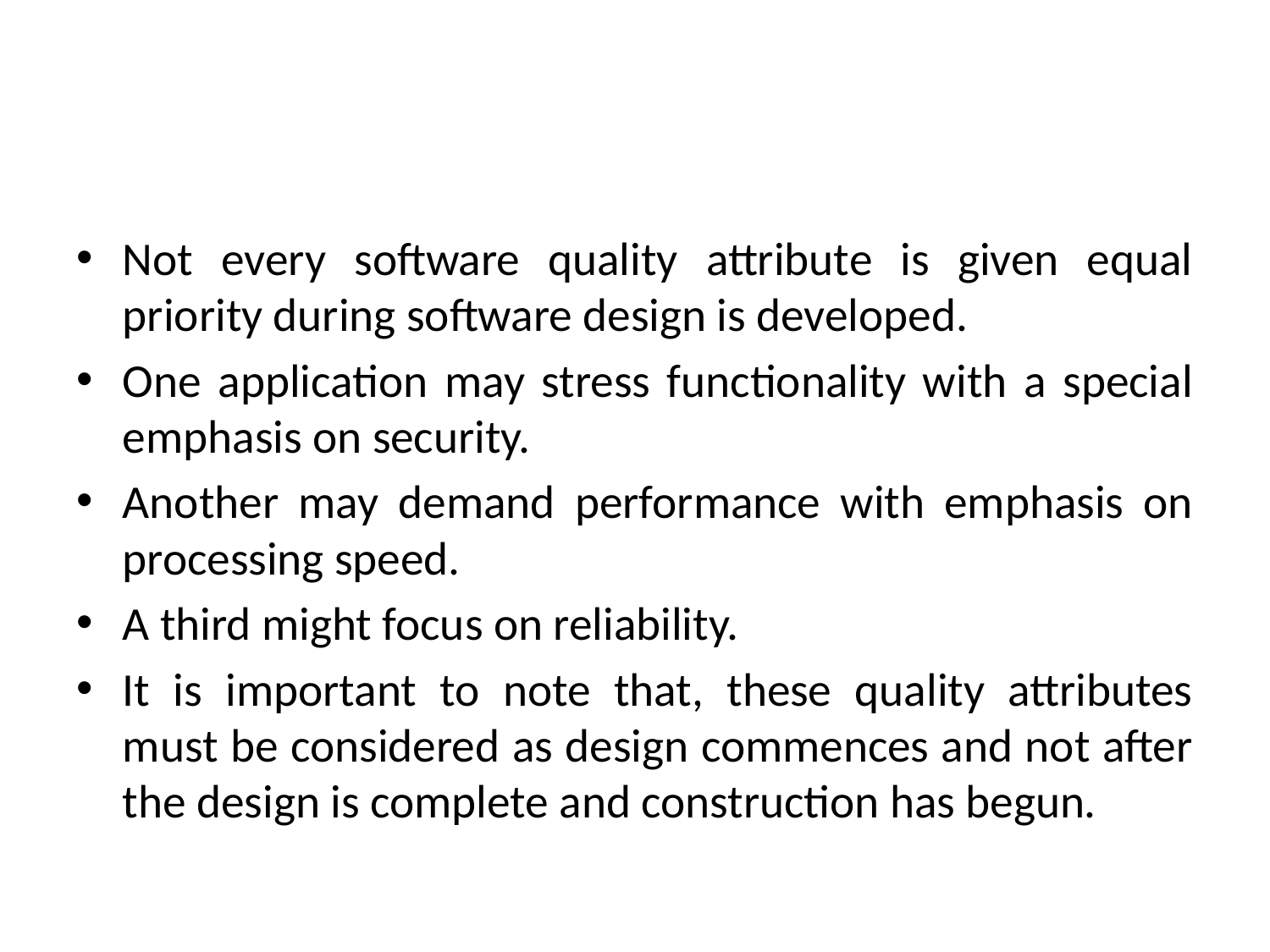

#
Not every software quality attribute is given equal priority during software design is developed.
One application may stress functionality with a special emphasis on security.
Another may demand performance with emphasis on processing speed.
A third might focus on reliability.
It is important to note that, these quality attributes must be considered as design commences and not after the design is complete and construction has begun.